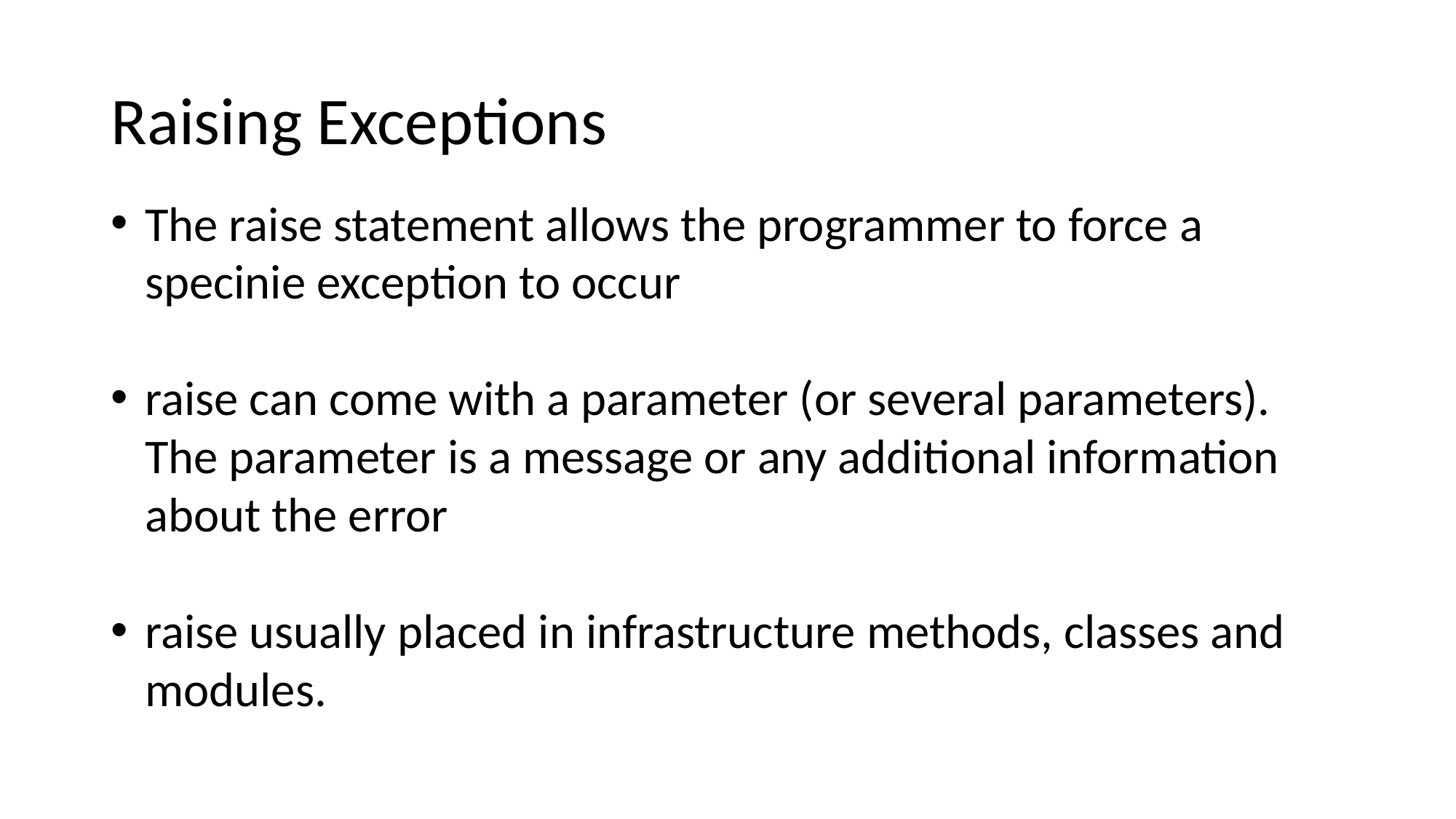

# Raising Exceptions
The raise statement allows the programmer to force a specinie exception to occur

raise can come with a parameter (or several parameters). The parameter is a message or any additional information about the error

raise usually placed in infrastructure methods, classes and modules.